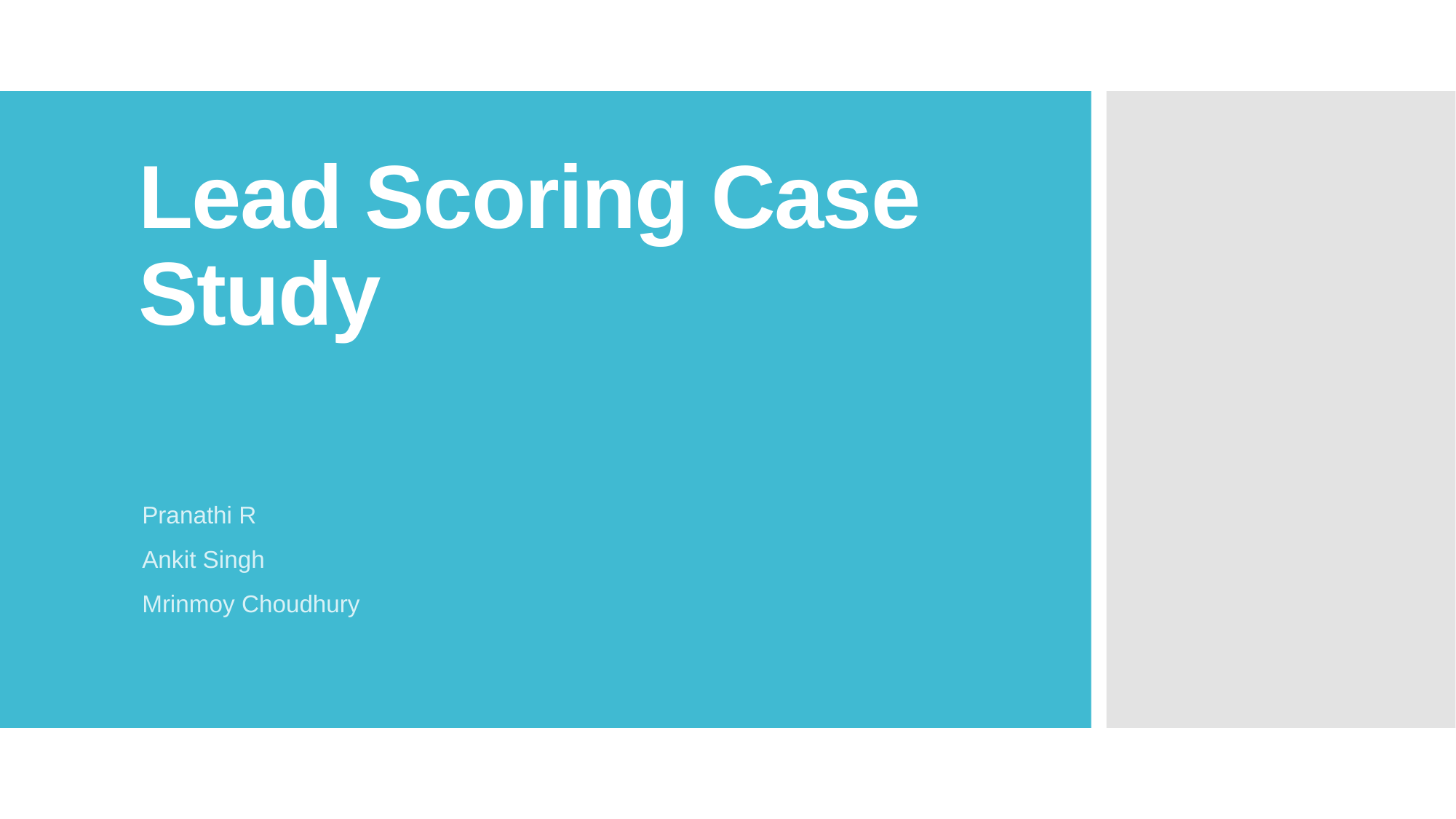

# Lead Scoring Case Study
Pranathi R
Ankit Singh
Mrinmoy Choudhury